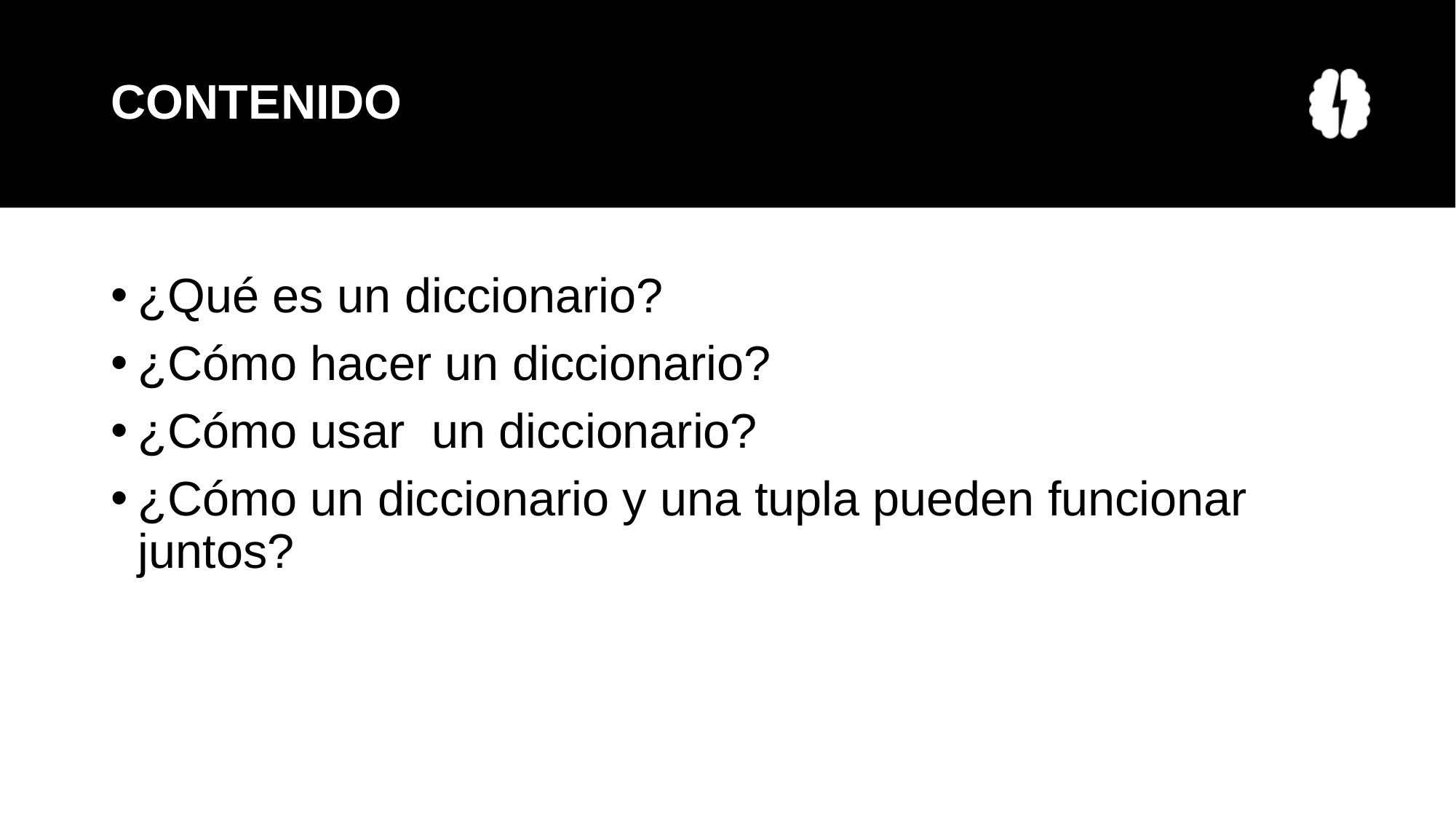

# CONTENIDO
¿Qué es un diccionario?
¿Cómo hacer un diccionario?
¿Cómo usar  un diccionario?
¿Cómo un diccionario y una tupla pueden funcionar juntos?